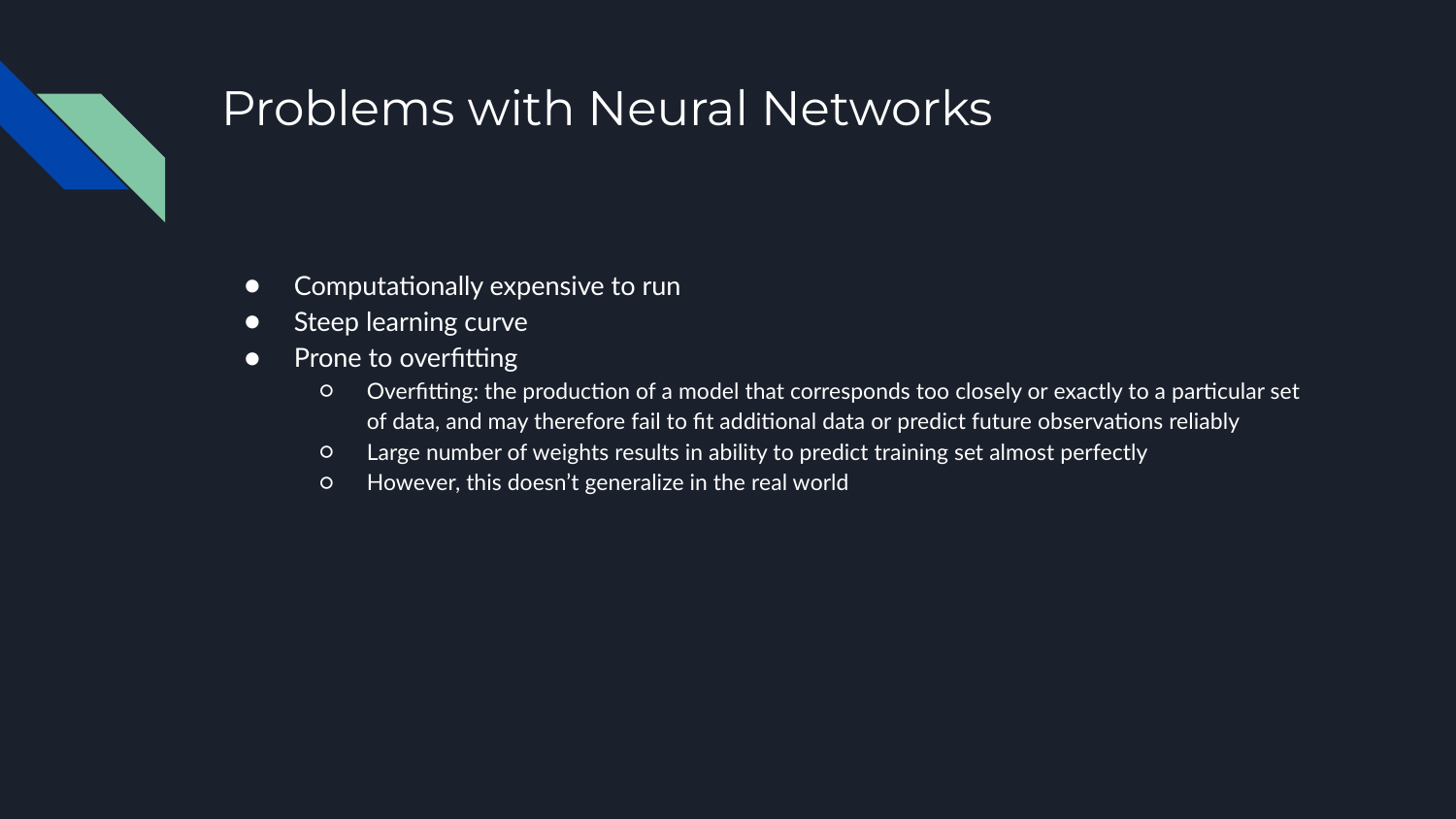

# Problems with Neural Networks
Computationally expensive to run
Steep learning curve
Prone to overfitting
Overfitting: the production of a model that corresponds too closely or exactly to a particular set of data, and may therefore fail to fit additional data or predict future observations reliably
Large number of weights results in ability to predict training set almost perfectly
However, this doesn’t generalize in the real world